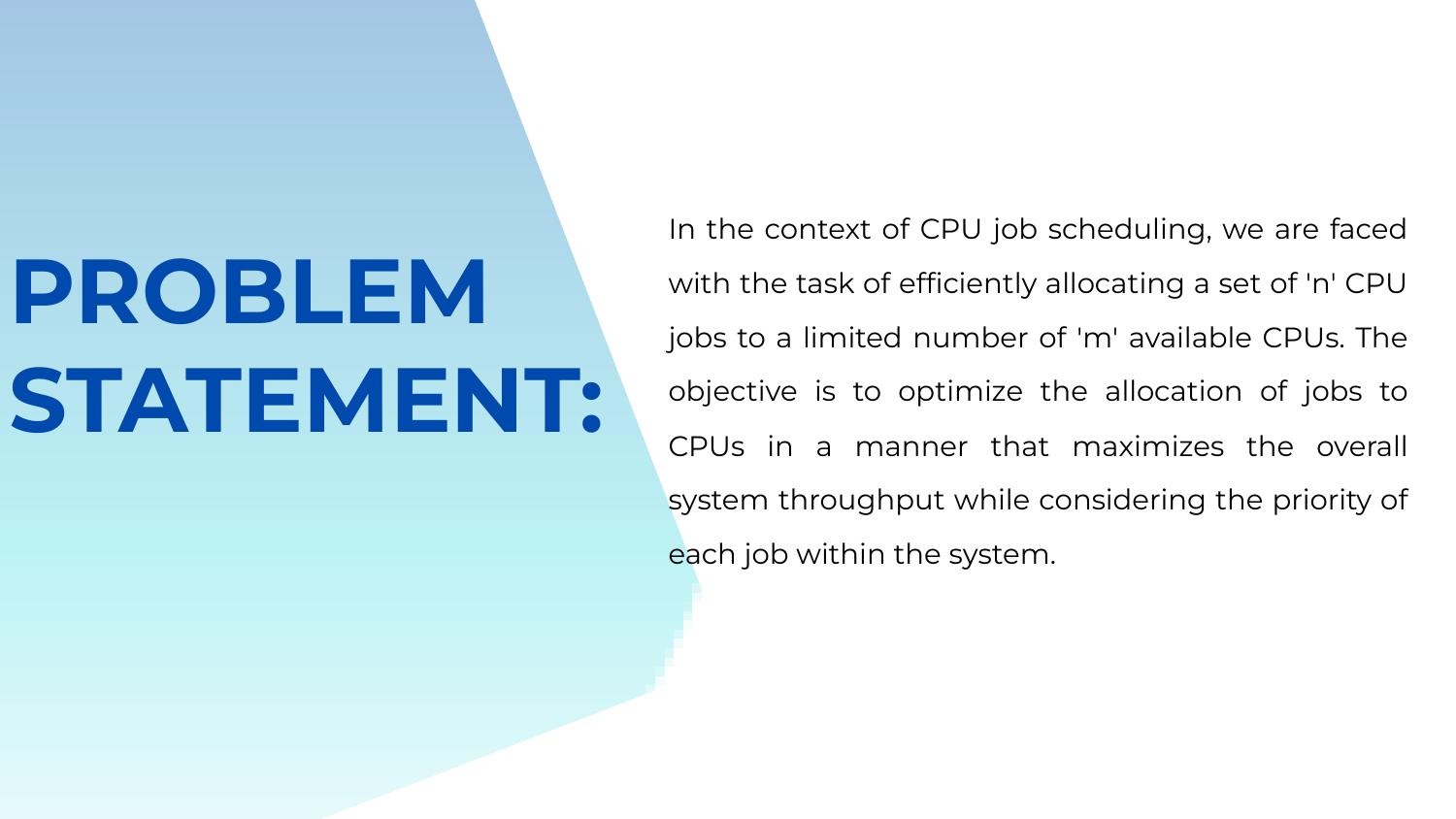

In the context of CPU job scheduling, we are faced with the task of efficiently allocating a set of 'n' CPU jobs to a limited number of 'm' available CPUs. The objective is to optimize the allocation of jobs to CPUs in a manner that maximizes the overall system throughput while considering the priority of each job within the system.

PROBLEM STATEMENT: